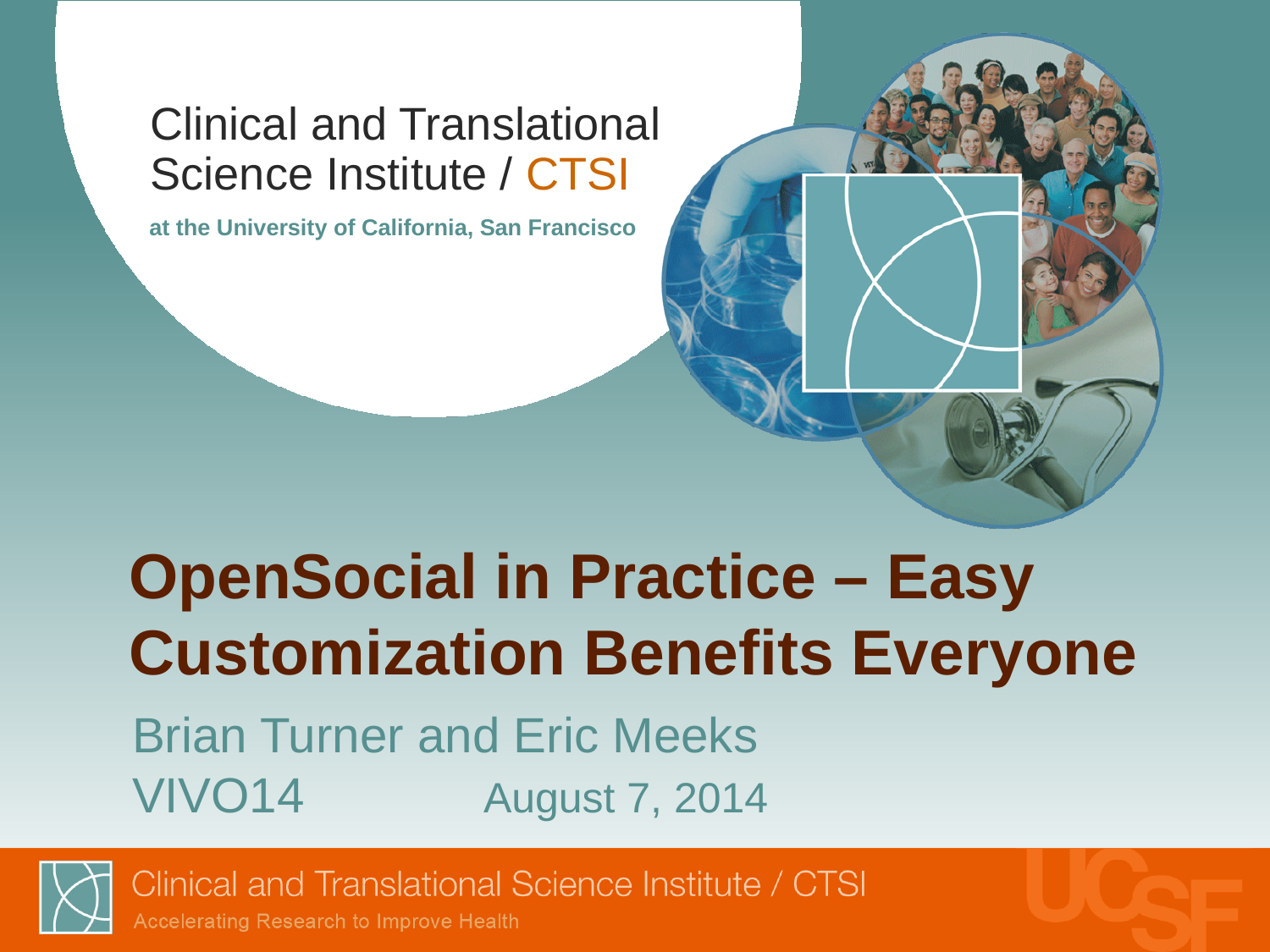

# OpenSocial in Practice – Easy Customization Benefits Everyone
Brian Turner and Eric Meeks
VIVO14             August 7, 2014